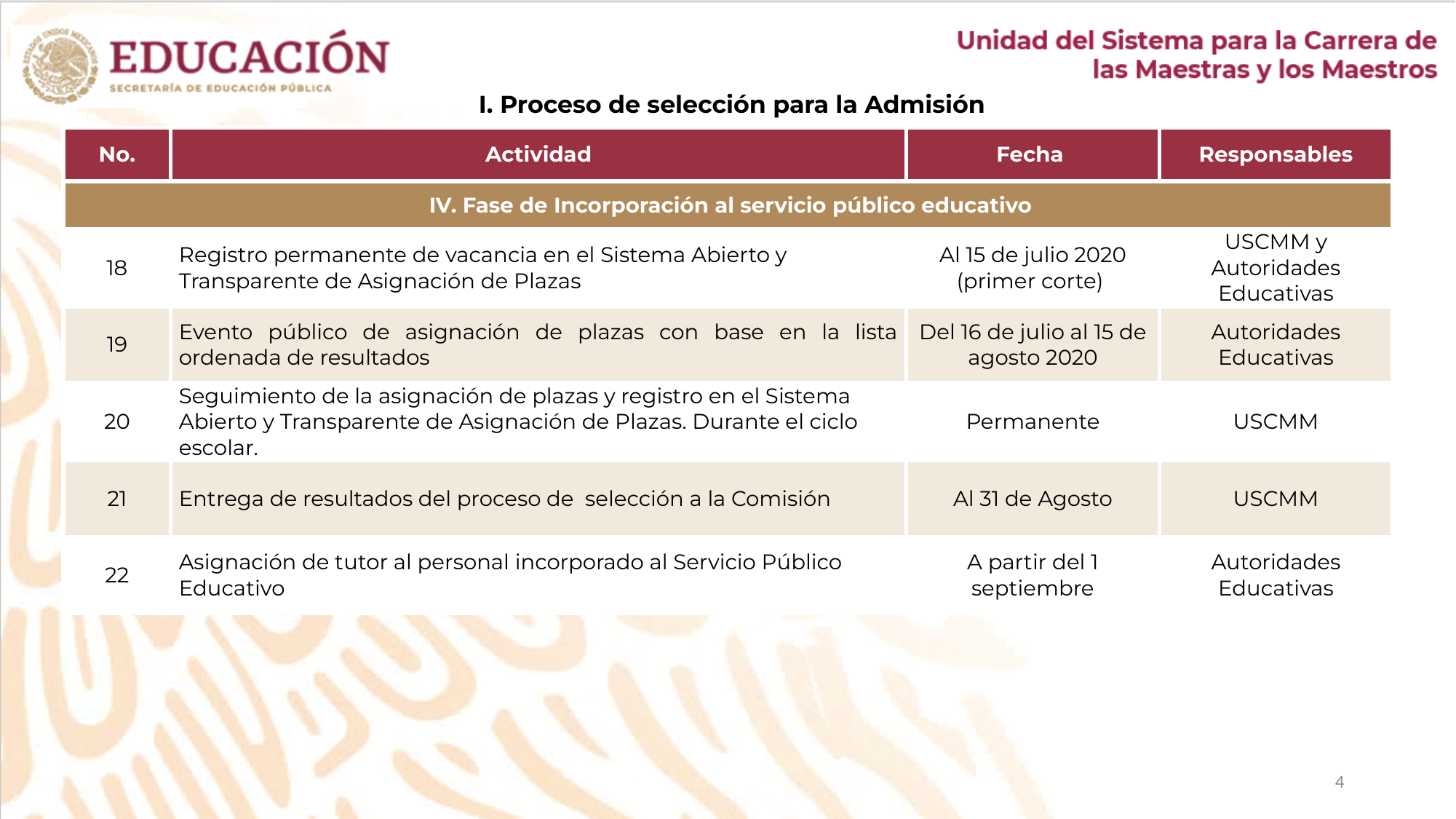

I. Proceso de selección para la Admisión
| No. | Actividad | Fecha | Responsables |
| --- | --- | --- | --- |
| IV. Fase de Incorporación al servicio público educativo |  |  |  |
| 18 | Registro permanente de vacancia en el Sistema Abierto y Transparente de Asignación de Plazas | Al 15 de julio 2020 (primer corte) | USCMM y Autoridades Educativas |
| 19 | Evento público de asignación de plazas con base en la lista ordenada de resultados | Del 16 de julio al 15 de agosto 2020 | Autoridades Educativas |
| 20 | Seguimiento de la asignación de plazas y registro en el Sistema Abierto y Transparente de Asignación de Plazas. Durante el ciclo escolar. | Permanente | USCMM |
| 21 | Entrega de resultados del proceso de selección a la Comisión | Al 31 de Agosto | USCMM |
| 22 | Asignación de tutor al personal incorporado al Servicio Público Educativo | A partir del 1 septiembre | Autoridades Educativas |
4